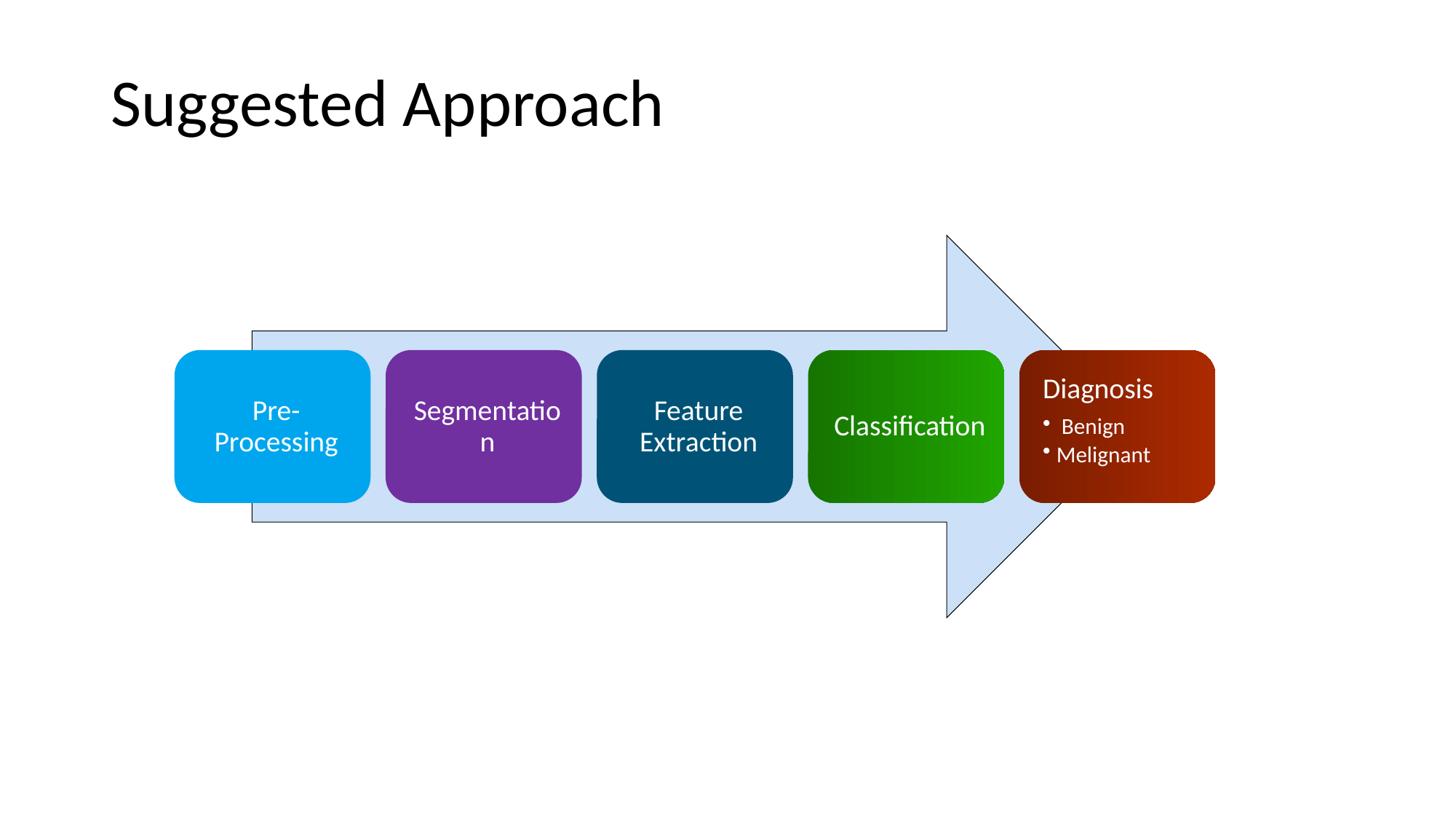

# Suggested Approach
Pre-Processing
Segmentation
Feature Extraction
Classification
Diagnosis
 Benign
Melignant